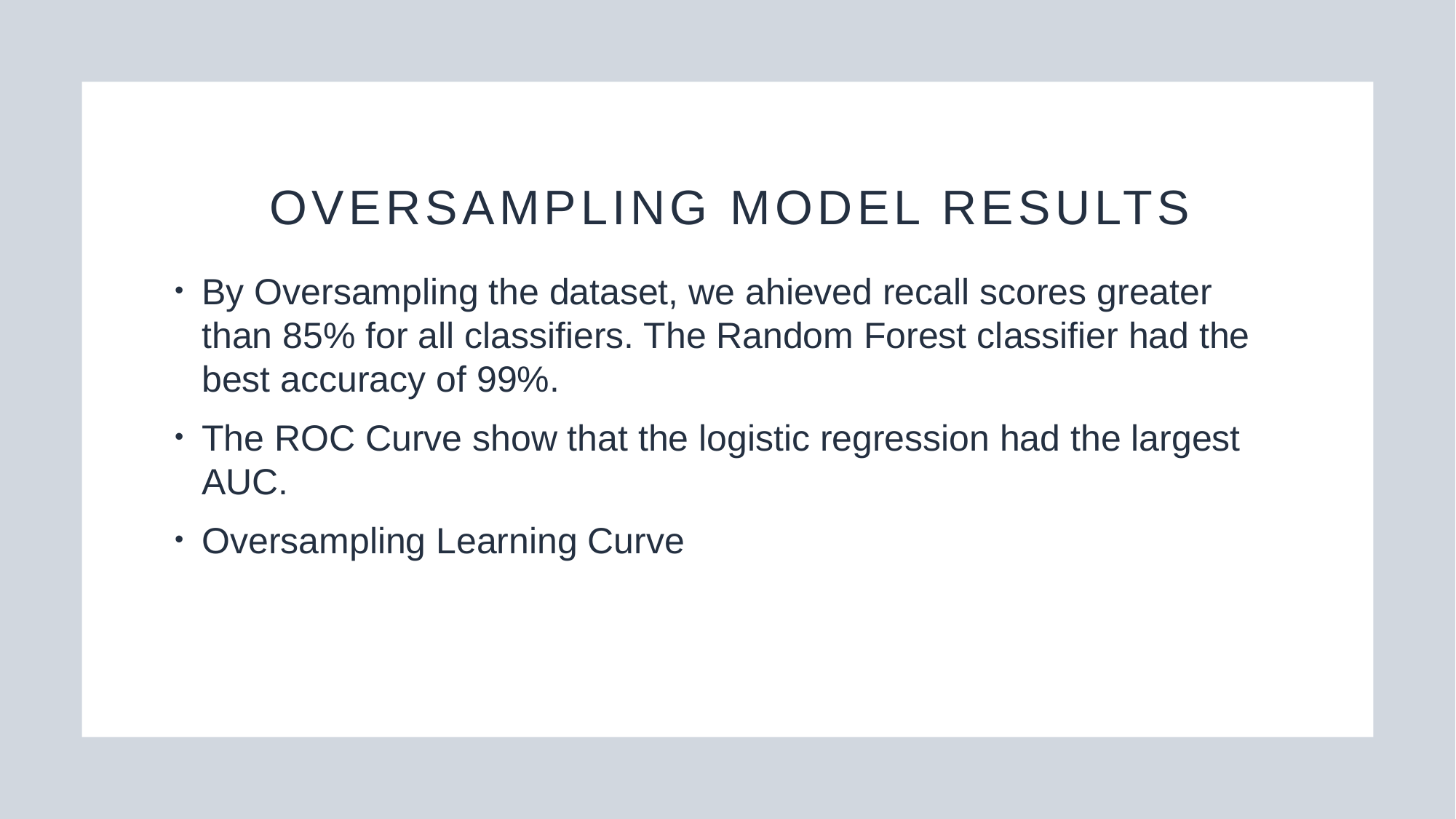

# Oversampling model results
By Oversampling the dataset, we ahieved recall scores greater than 85% for all classifiers. The Random Forest classifier had the best accuracy of 99%.
The ROC Curve show that the logistic regression had the largest AUC.
Oversampling Learning Curve